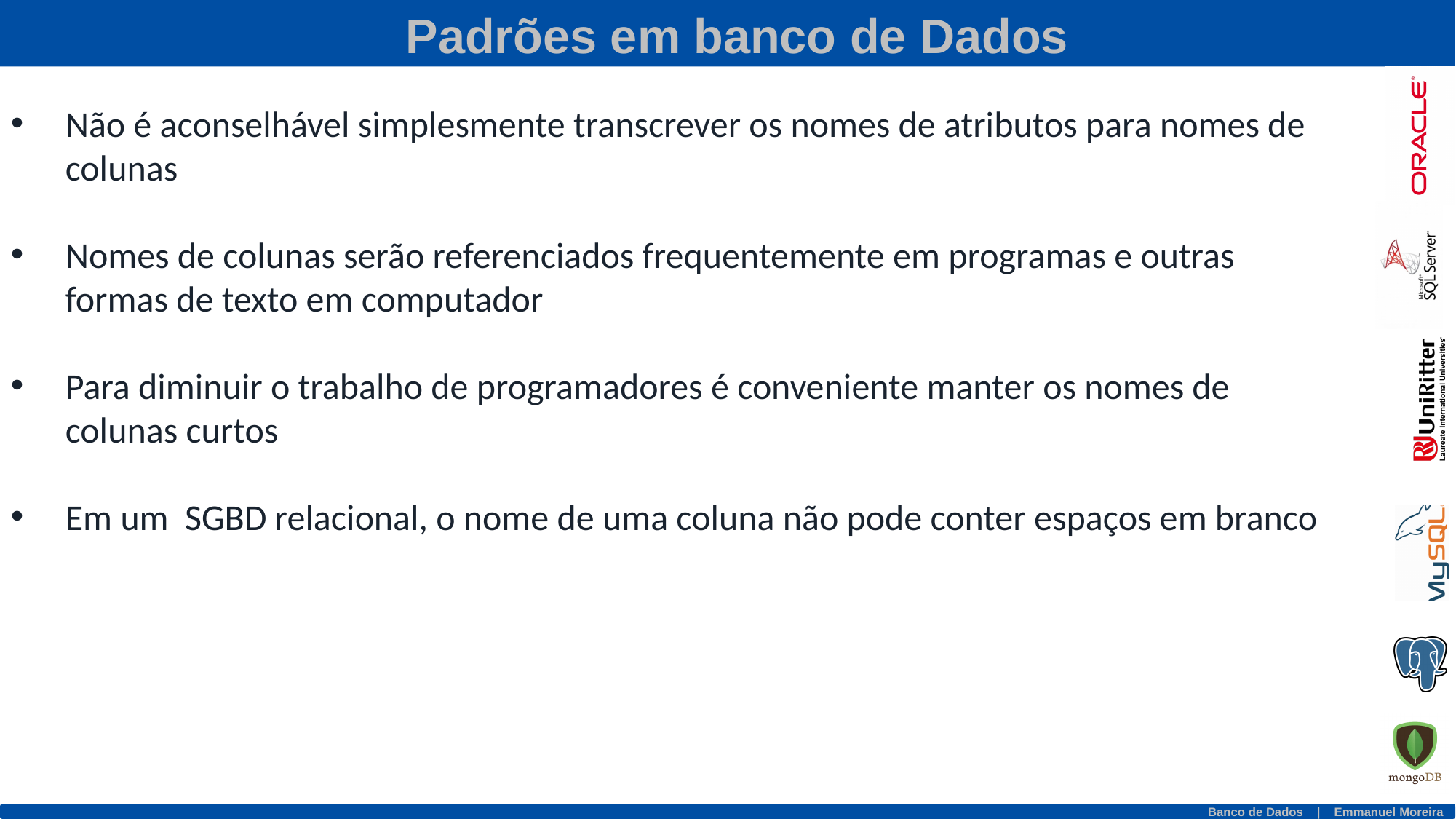

Padrões em banco de Dados
Não é aconselhável simplesmente transcrever os nomes de atributos para nomes de colunas

Nomes de colunas serão referenciados frequentemente em programas e outras formas de texto em computador

Para diminuir o trabalho de programadores é conveniente manter os nomes de colunas curtos

Em um  SGBD relacional, o nome de uma coluna não pode conter espaços em branco